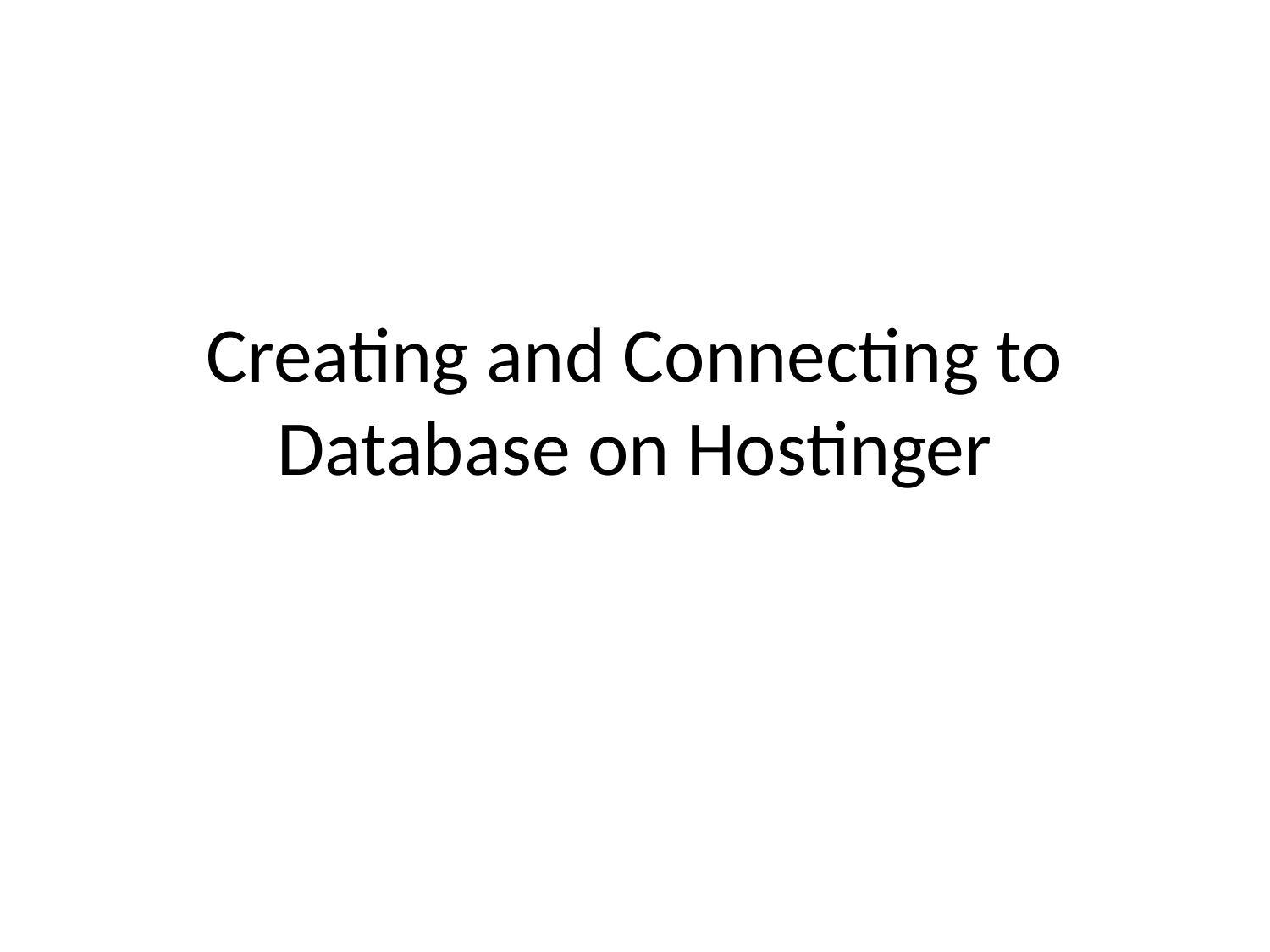

# Creating and Connecting to Database on Hostinger